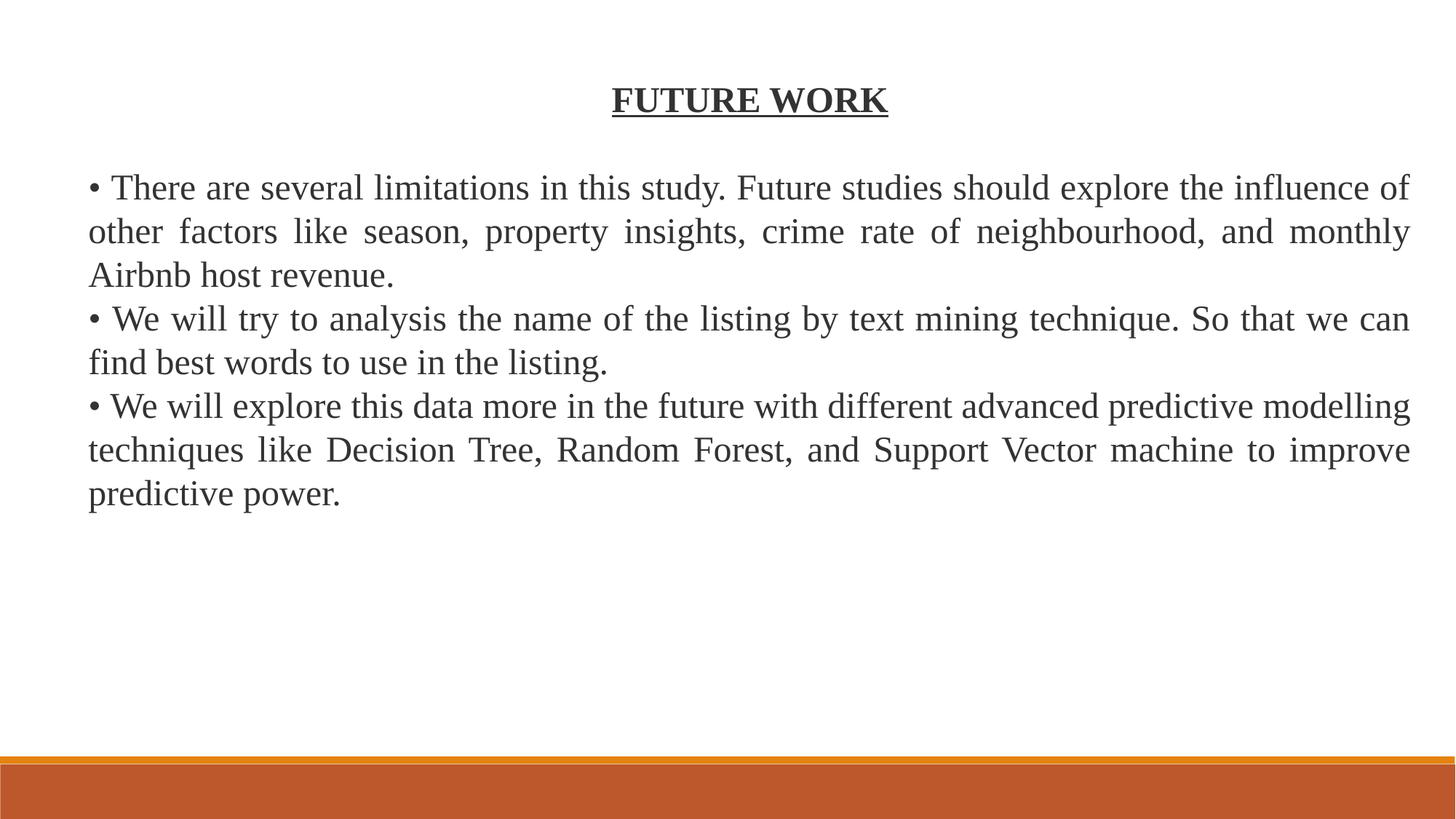

FUTURE WORK

• There are several limitations in this study. Future studies should explore the influence of other factors like season, property insights, crime rate of neighbourhood, and monthly Airbnb host revenue.
• We will try to analysis the name of the listing by text mining technique. So that we can find best words to use in the listing.
• We will explore this data more in the future with different advanced predictive modelling techniques like Decision Tree, Random Forest, and Support Vector machine to improve predictive power.